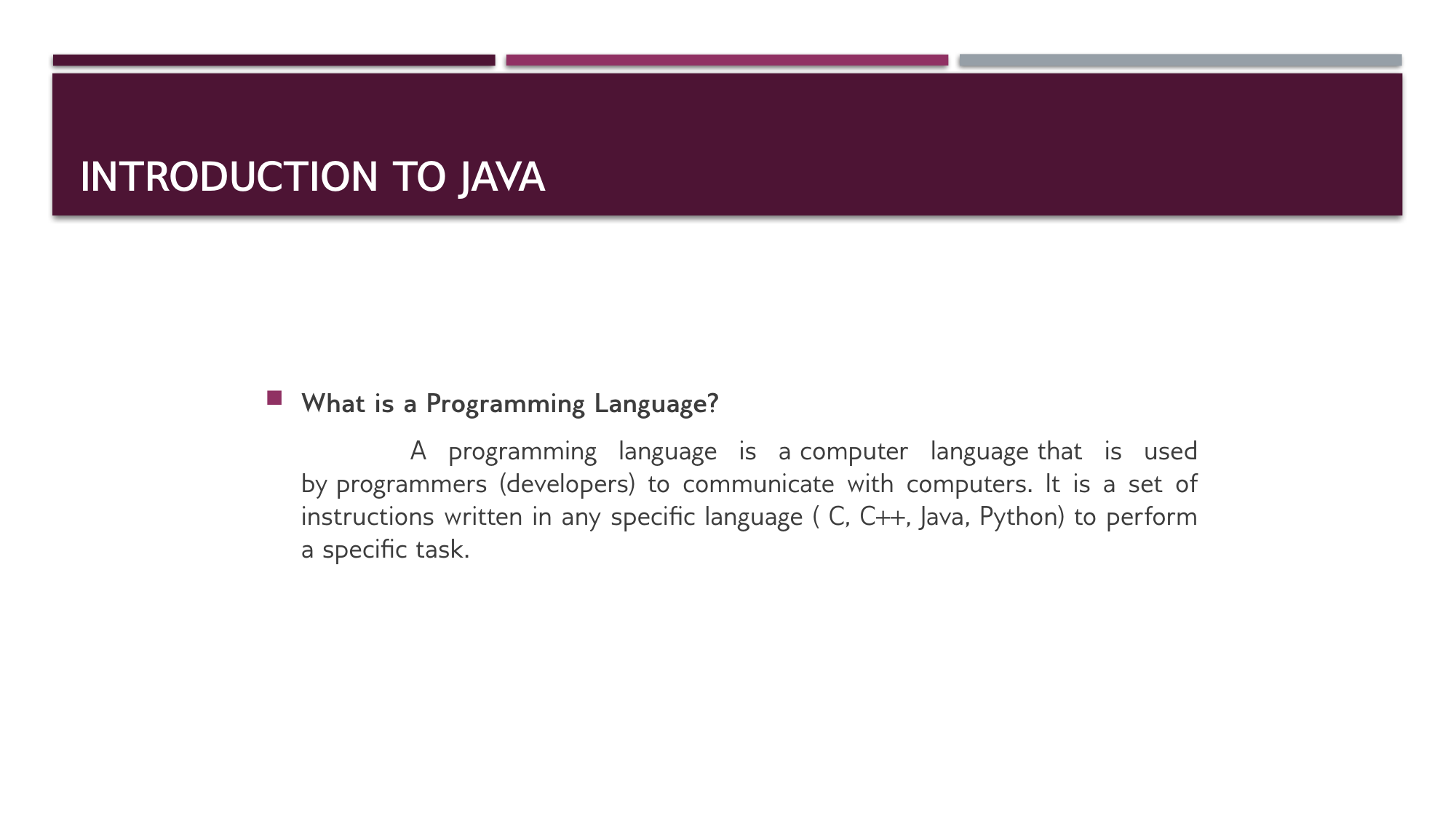

# Introduction to Java
What is a Programming Language?
		A programming language is a computer language that is used by programmers (developers) to communicate with computers. It is a set of instructions written in any specific language ( C, C++, Java, Python) to perform a specific task.